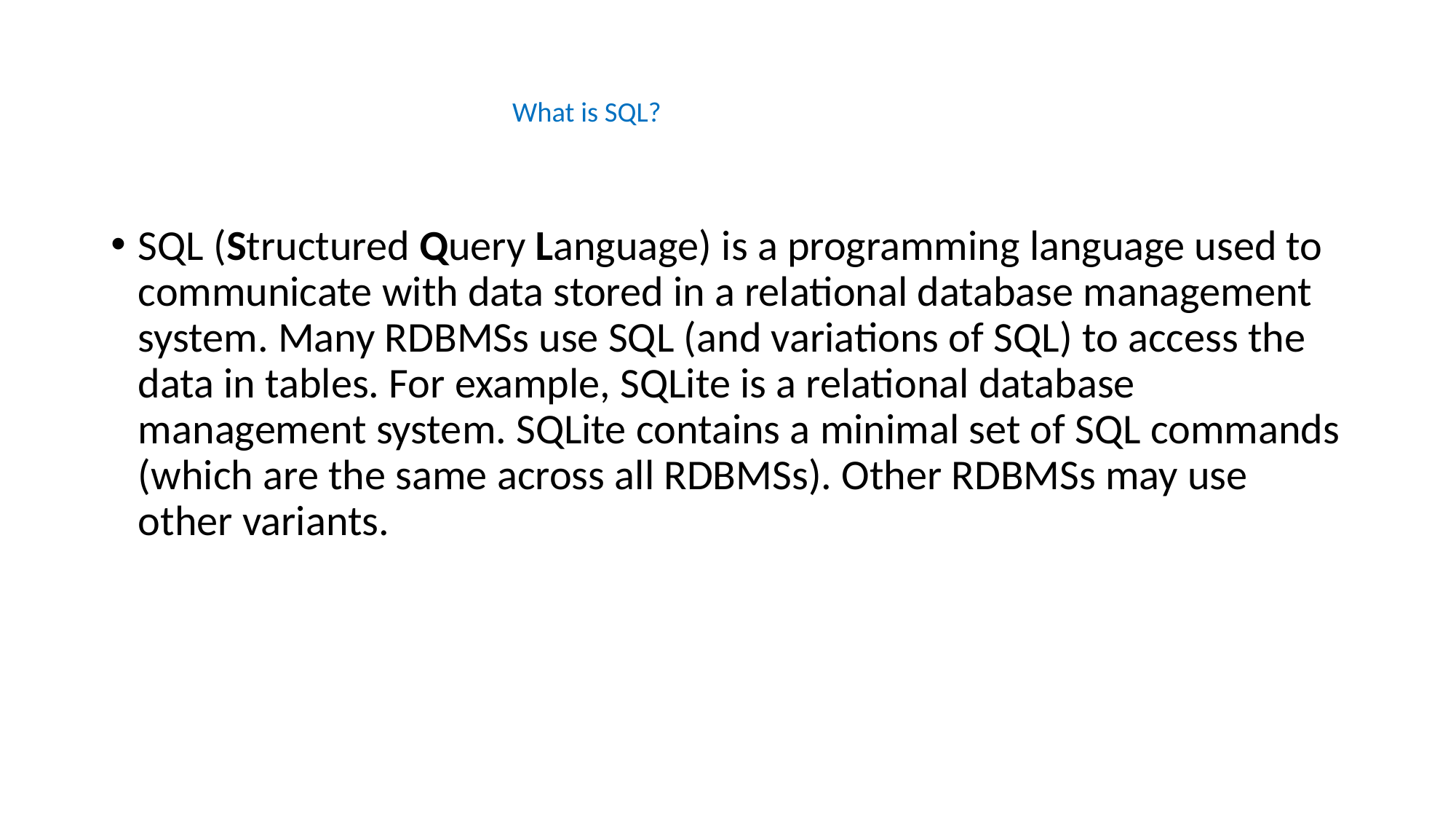

# What is SQL?
SQL (Structured Query Language) is a programming language used to communicate with data stored in a relational database management system. Many RDBMSs use SQL (and variations of SQL) to access the data in tables. For example, SQLite is a relational database management system. SQLite contains a minimal set of SQL commands (which are the same across all RDBMSs). Other RDBMSs may use other variants.